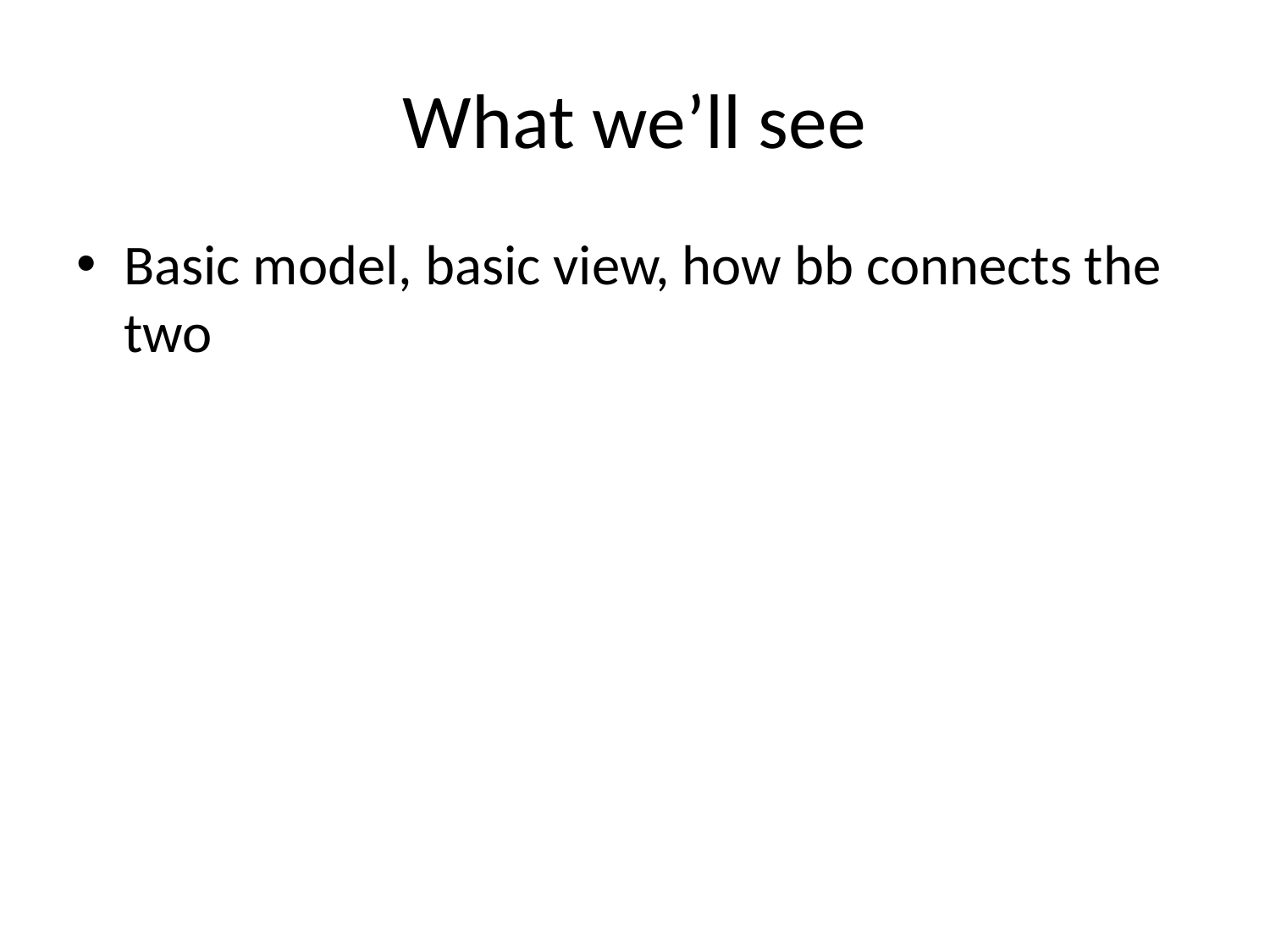

# What we’ll see
Basic model, basic view, how bb connects the two